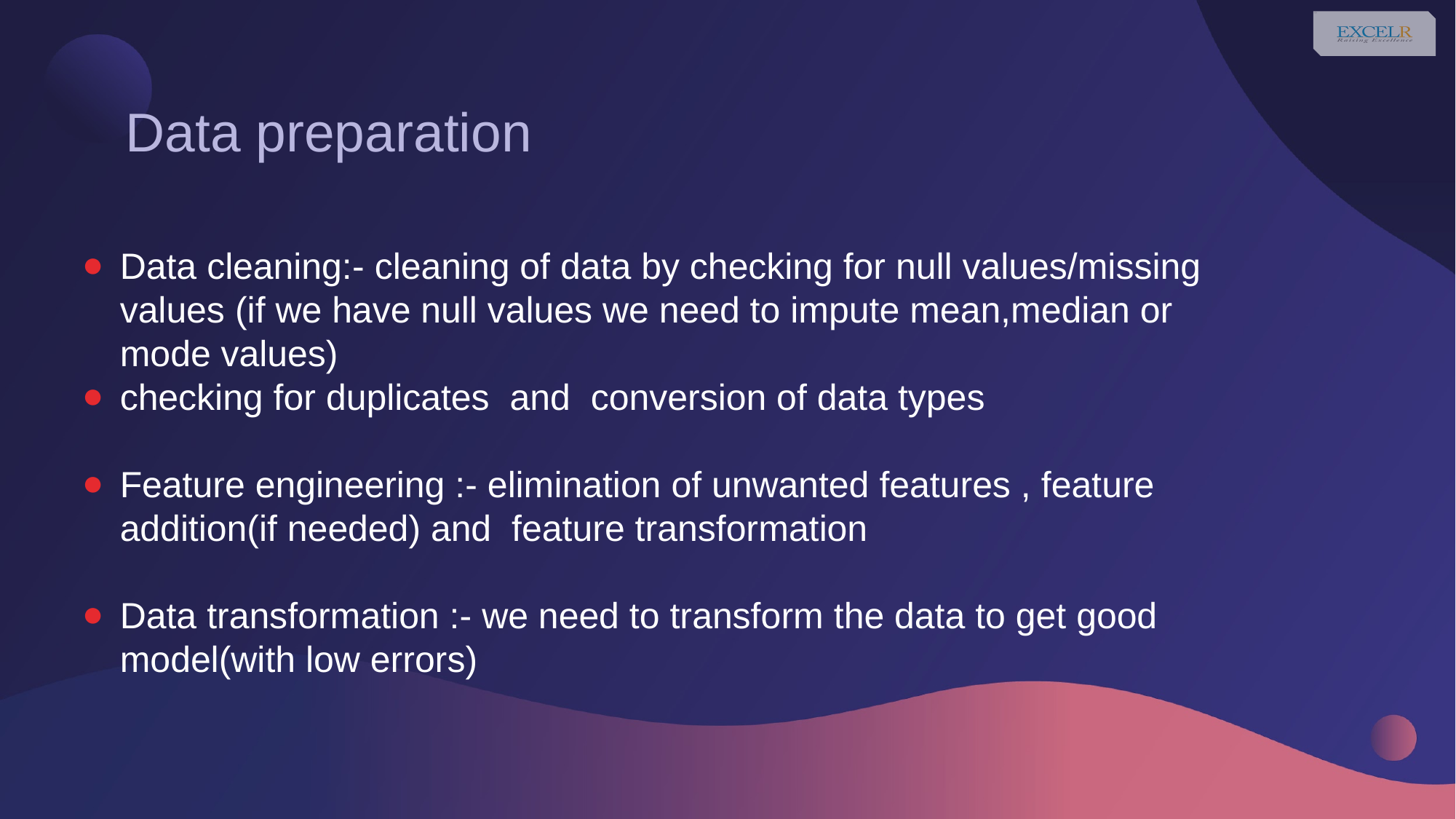

# Data preparation
Data cleaning:- cleaning of data by checking for null values/missing values (if we have null values we need to impute mean,median or mode values)
checking for duplicates  and  conversion of data types

Feature engineering :- elimination of unwanted features , feature addition(if needed) and  feature transformation

Data transformation :- we need to transform the data to get good model(with low errors)